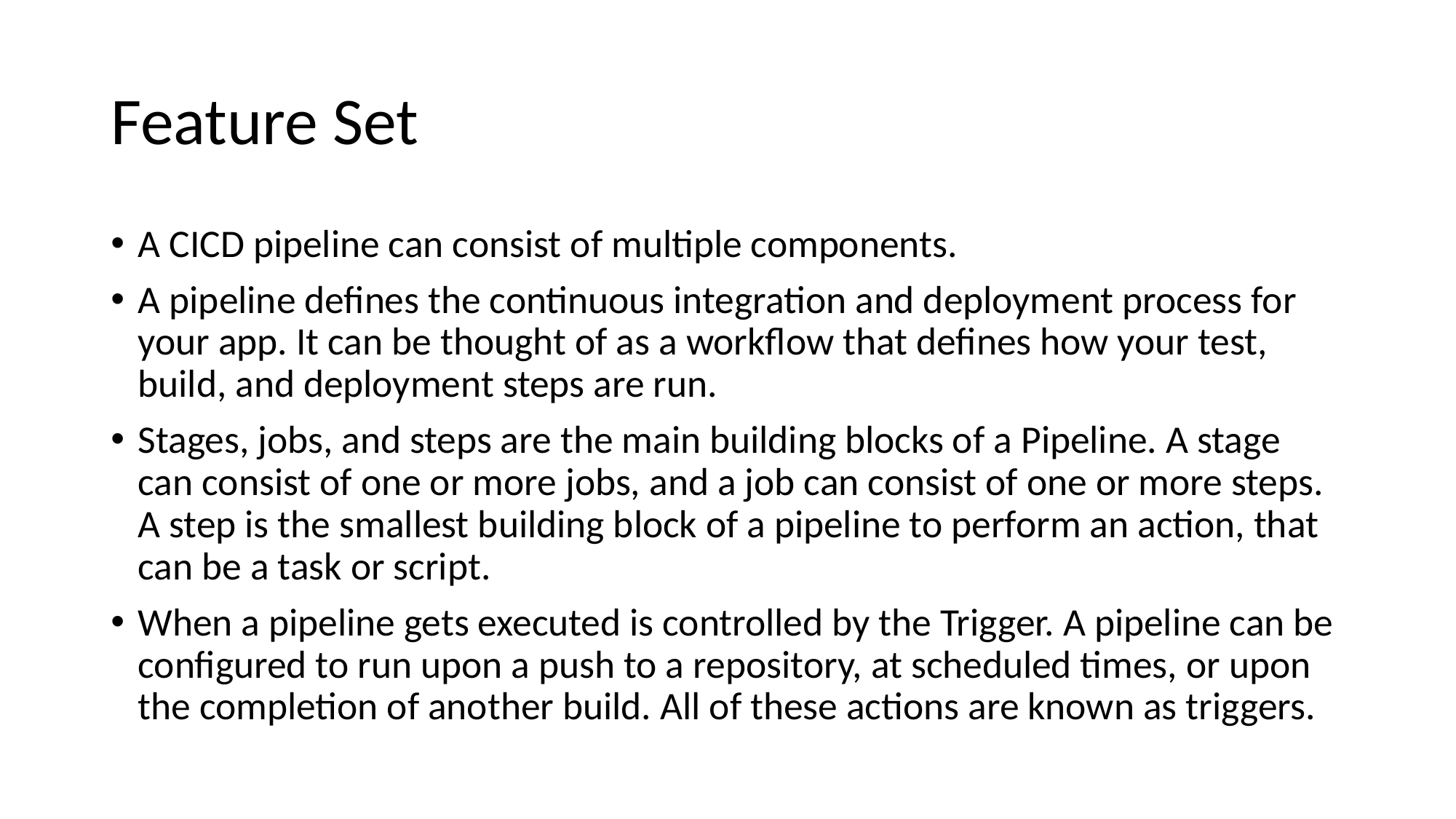

# Feature Set
A CICD pipeline can consist of multiple components.
A pipeline defines the continuous integration and deployment process for your app. It can be thought of as a workflow that defines how your test, build, and deployment steps are run.
Stages, jobs, and steps are the main building blocks of a Pipeline. A stage can consist of one or more jobs, and a job can consist of one or more steps. A step is the smallest building block of a pipeline to perform an action, that can be a task or script.
When a pipeline gets executed is controlled by the Trigger. A pipeline can be configured to run upon a push to a repository, at scheduled times, or upon the completion of another build. All of these actions are known as triggers.